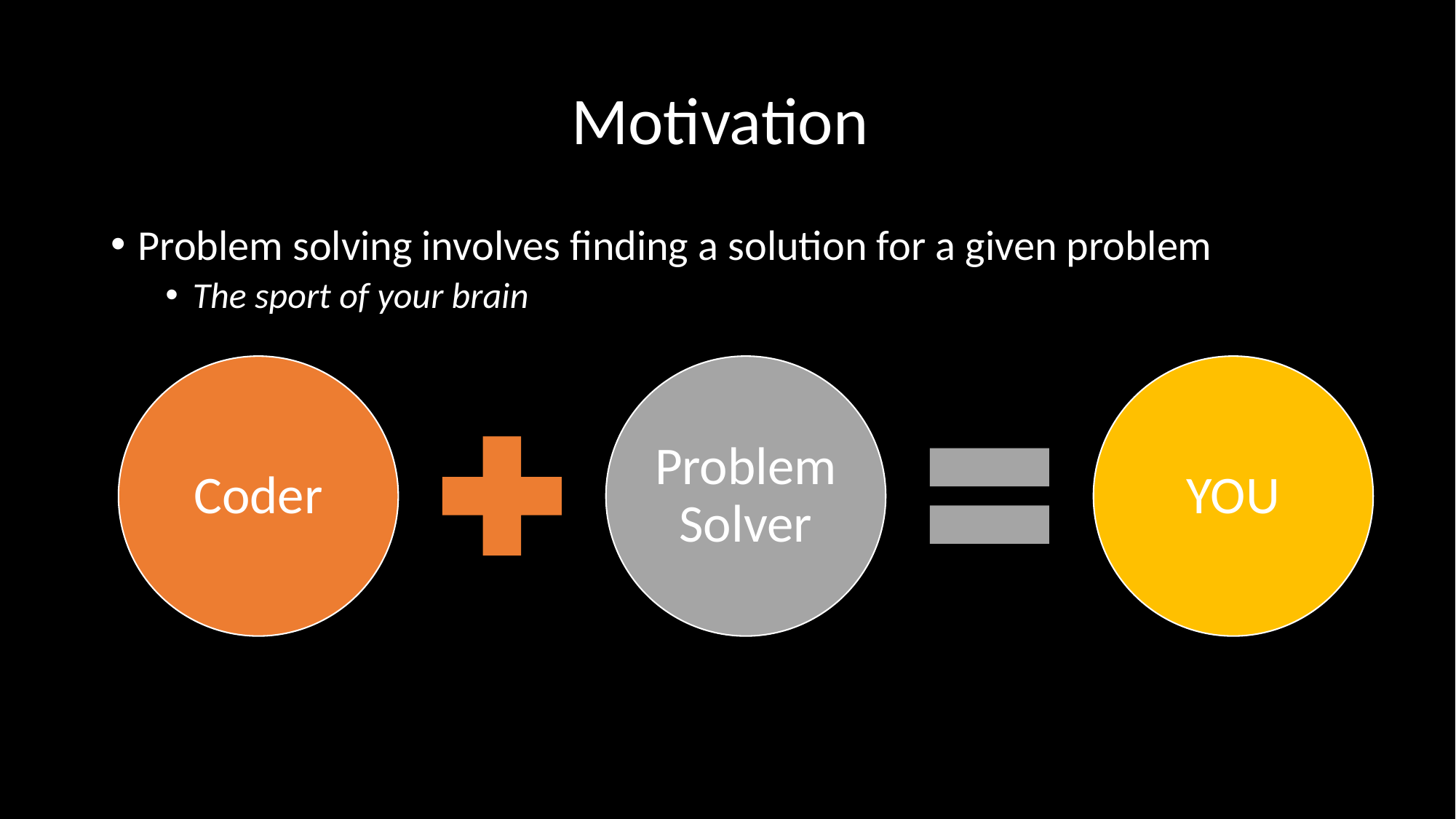

# Motivation
Problem solving involves finding a solution for a given problem
The sport of your brain
Coder

Problem Solver

YOU